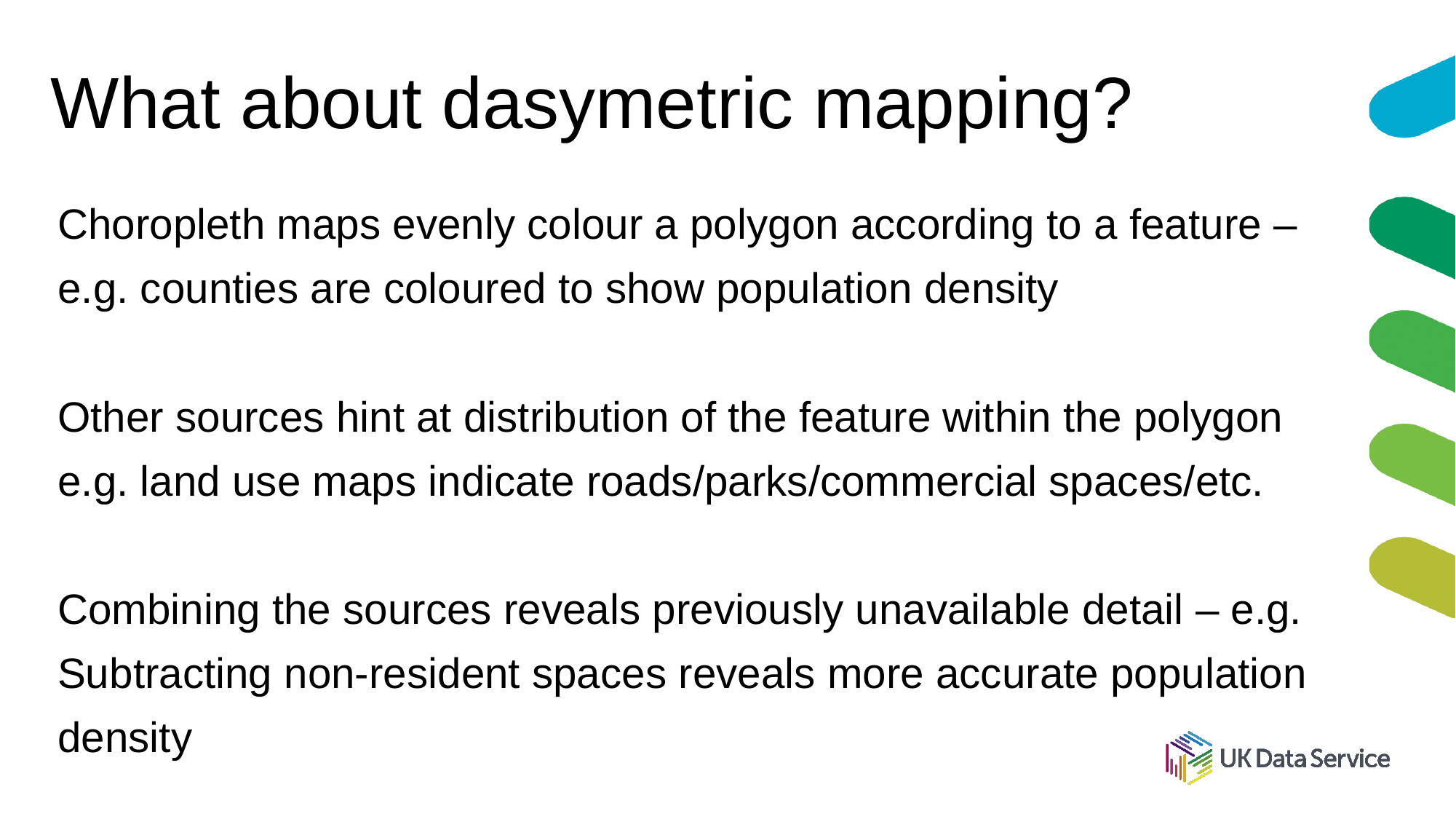

# What about dasymetric mapping?
Choropleth maps evenly colour a polygon according to a feature – e.g. counties are coloured to show population density

Other sources hint at distribution of the feature within the polygon e.g. land use maps indicate roads/parks/commercial spaces/etc.

Combining the sources reveals previously unavailable detail – e.g. Subtracting non-resident spaces reveals more accurate population density